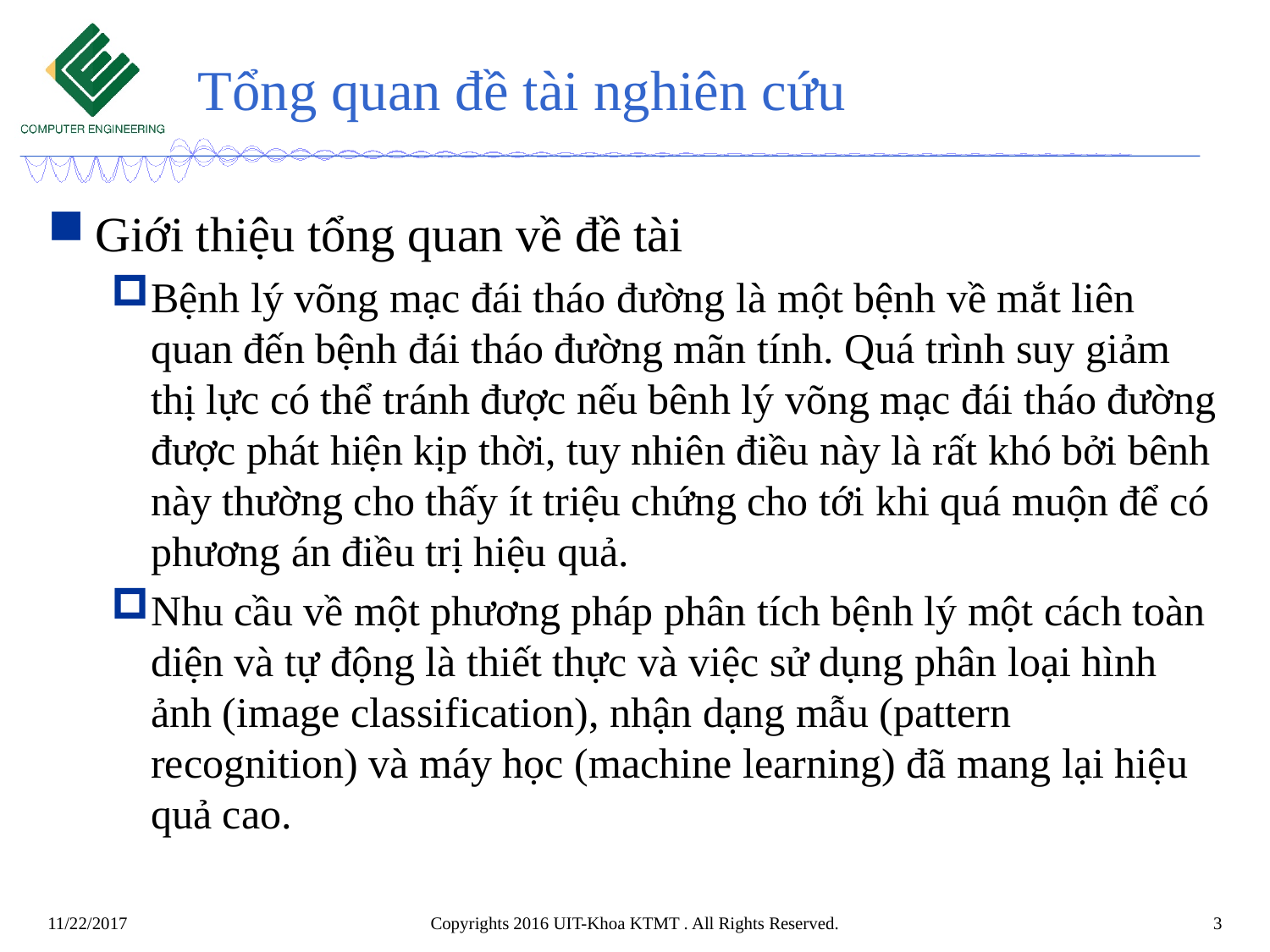

# Tổng quan đề tài nghiên cứu
Giới thiệu tổng quan về đề tài
Bệnh lý võng mạc đái tháo đường là một bệnh về mắt liên quan đến bệnh đái tháo đường mãn tính. Quá trình suy giảm thị lực có thể tránh được nếu bênh lý võng mạc đái tháo đường được phát hiện kịp thời, tuy nhiên điều này là rất khó bởi bênh này thường cho thấy ít triệu chứng cho tới khi quá muộn để có phương án điều trị hiệu quả.
Nhu cầu về một phương pháp phân tích bệnh lý một cách toàn diện và tự động là thiết thực và việc sử dụng phân loại hình ảnh (image classification), nhận dạng mẫu (pattern recognition) và máy học (machine learning) đã mang lại hiệu quả cao.

Copyrights 2016 UIT-Khoa KTMT . All Rights Reserved.
3
11/22/2017